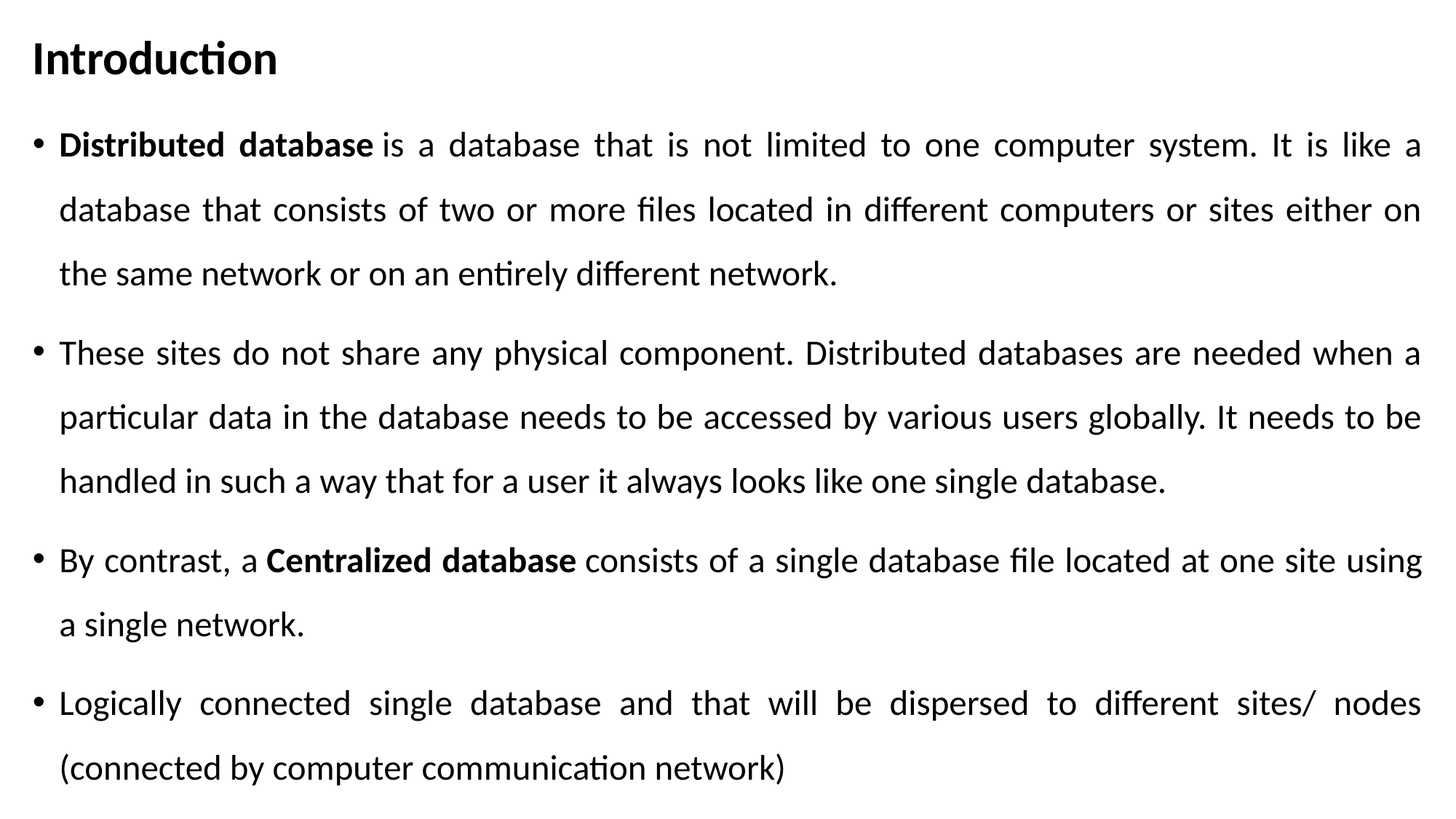

Introduction
Distributed database is a database that is not limited to one computer system. It is like a database that consists of two or more files located in different computers or sites either on the same network or on an entirely different network.
These sites do not share any physical component. Distributed databases are needed when a particular data in the database needs to be accessed by various users globally. It needs to be handled in such a way that for a user it always looks like one single database.
By contrast, a Centralized database consists of a single database file located at one site using a single network.
Logically connected single database and that will be dispersed to different sites/ nodes (connected by computer communication network)